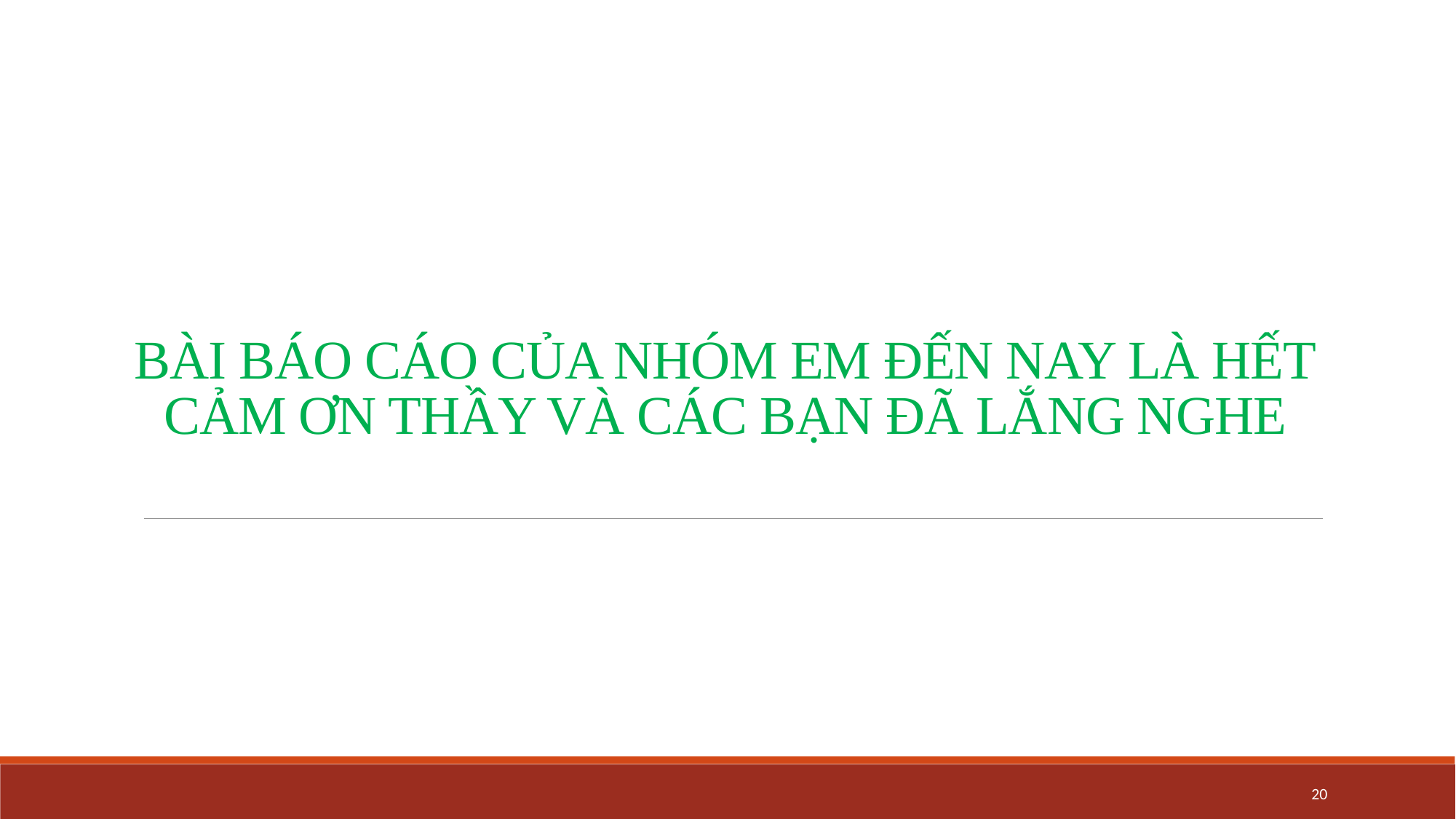

# BÀI BÁO CÁO CỦA NHÓM EM ĐẾN NAY LÀ HẾT CẢM ƠN THẦY VÀ CÁC BẠN ĐÃ LẮNG NGHE
20